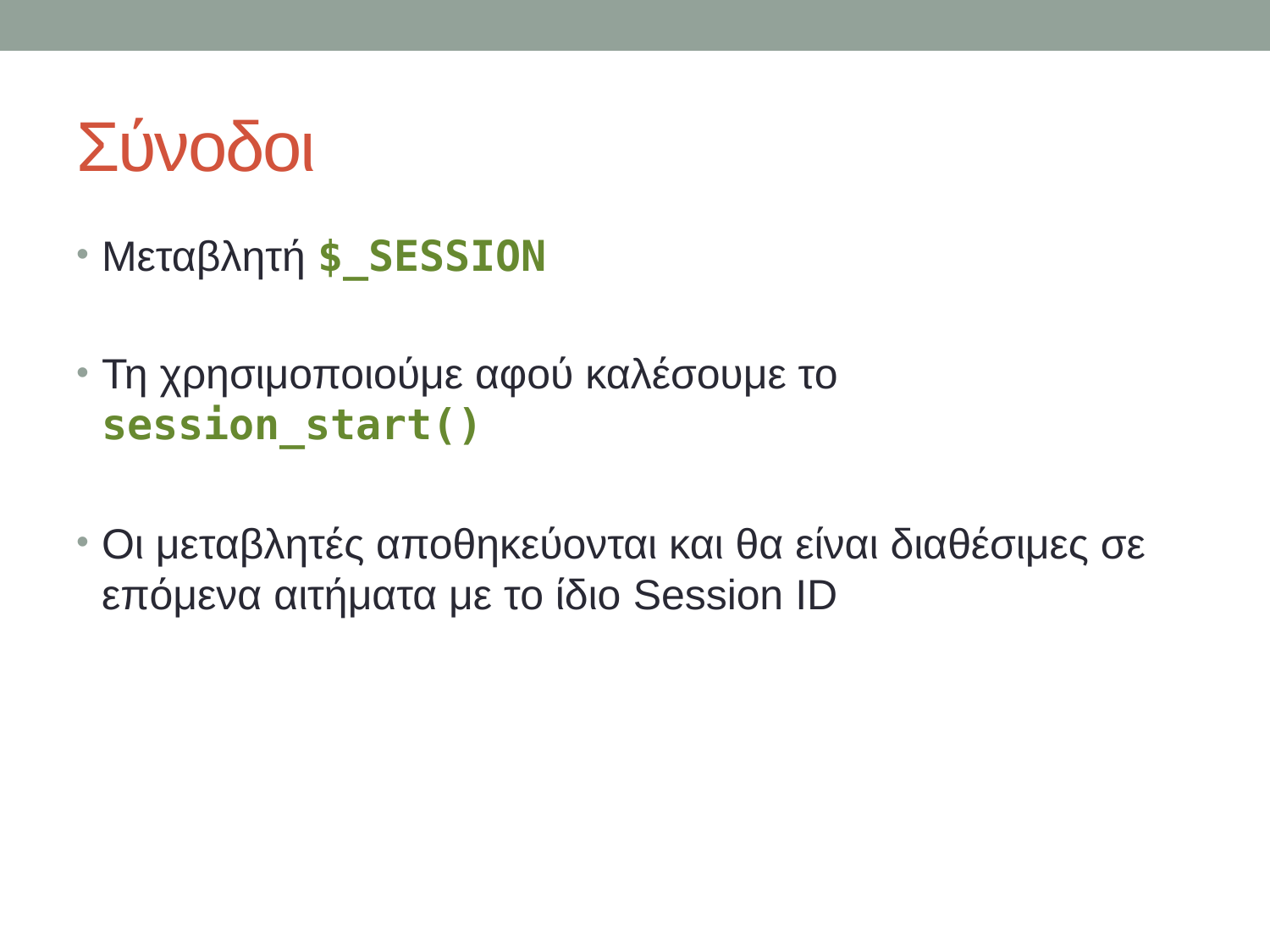

# Σύνοδοι
Μεταβλητή $_SESSION

Τη χρησιμοποιούμε αφού καλέσουμε το session_start()

Οι μεταβλητές αποθηκεύονται και θα είναι διαθέσιμες σε επόμενα αιτήματα με το ίδιο Session ID